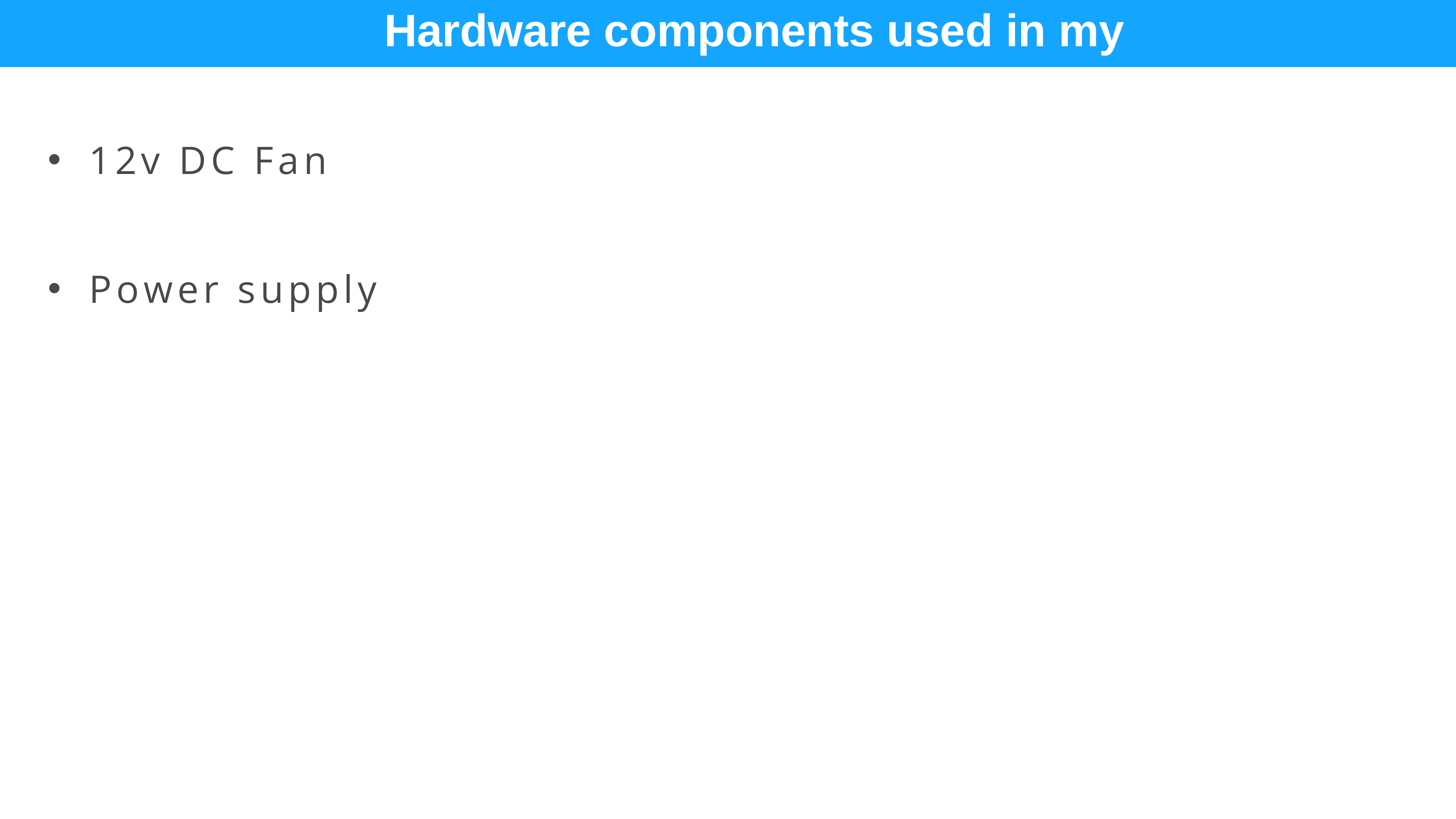

12v DC Fan
Power supply

Hardware components used in my project